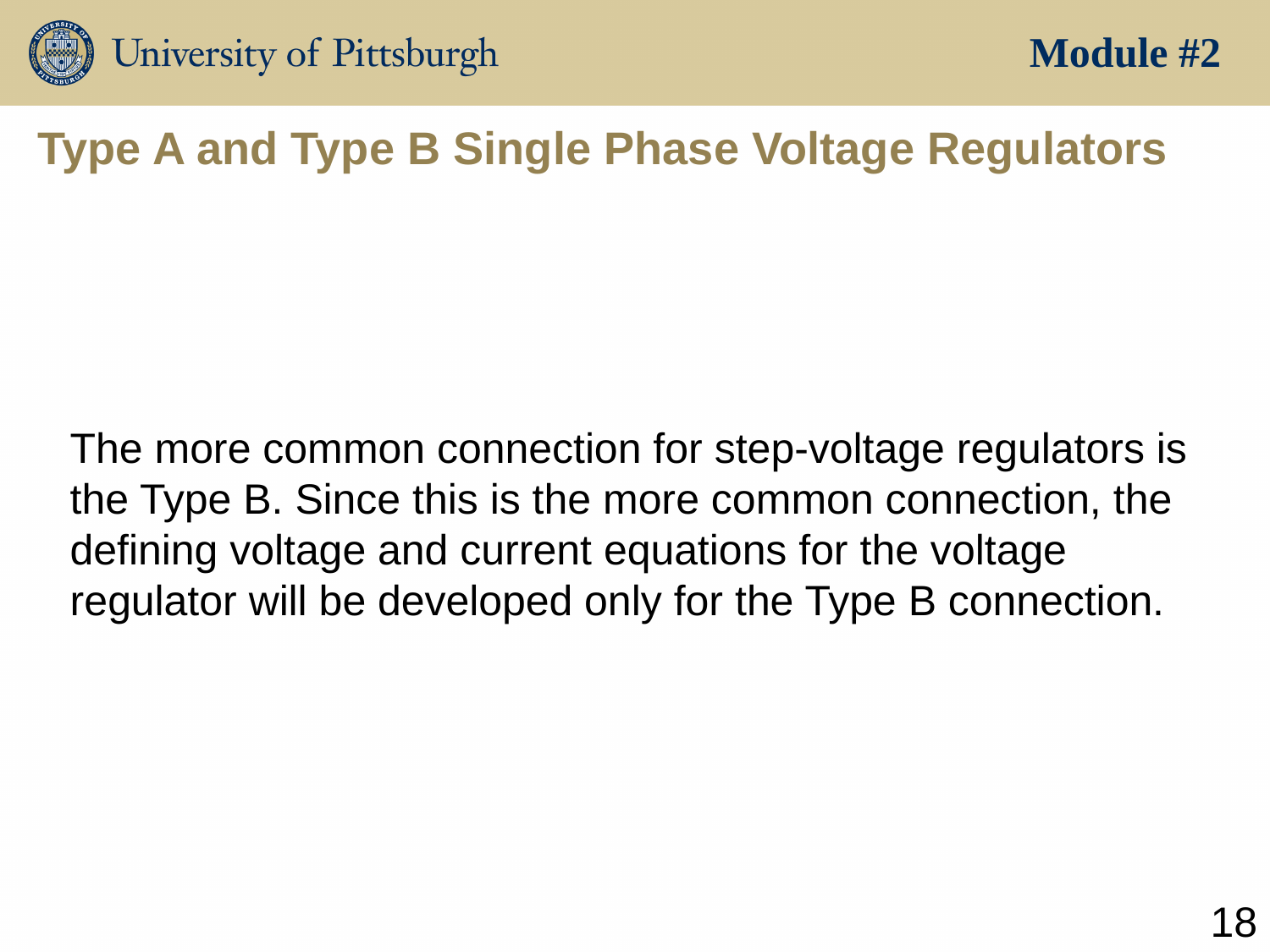

Module #2
# Type A and Type B Single Phase Voltage Regulators

The more common connection for step-voltage regulators is the Type B. Since this is the more common connection, the defining voltage and current equations for the voltage regulator will be developed only for the Type B connection.
18